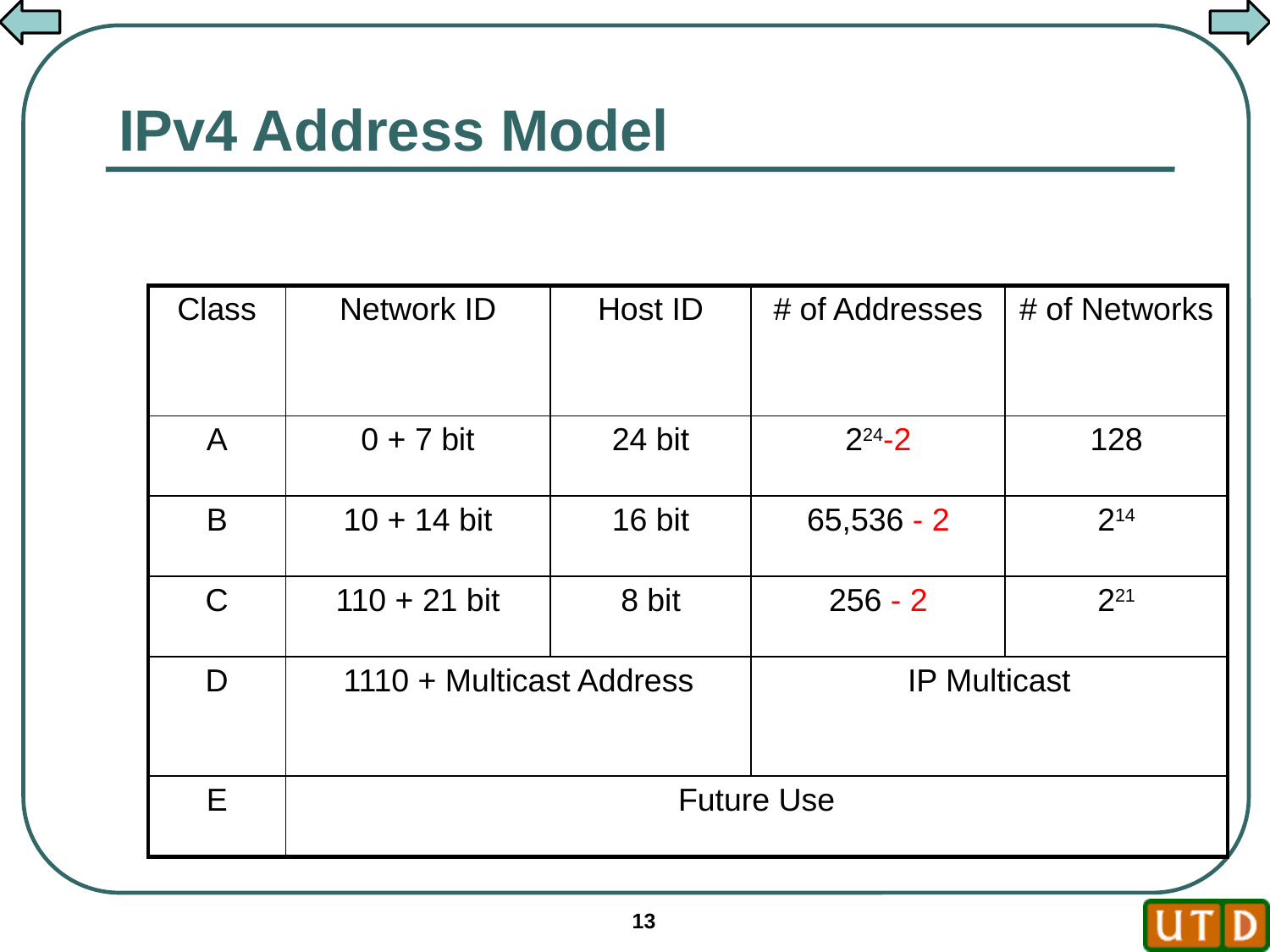

# IPv4 Address Model

| Class | Network ID | Host ID | # of Addresses | # of Networks |
| --- | --- | --- | --- | --- |
| A | 0 + 7 bit | 24 bit | 224-2 | 128 |
| B | 10 + 14 bit | 16 bit | 65,536 - 2 | 214 |
| C | 110 + 21 bit | 8 bit | 256 - 2 | 221 |
| D | 1110 + Multicast Address |  | IP Multicast |  |
| E | Future Use |  |  |  |
13